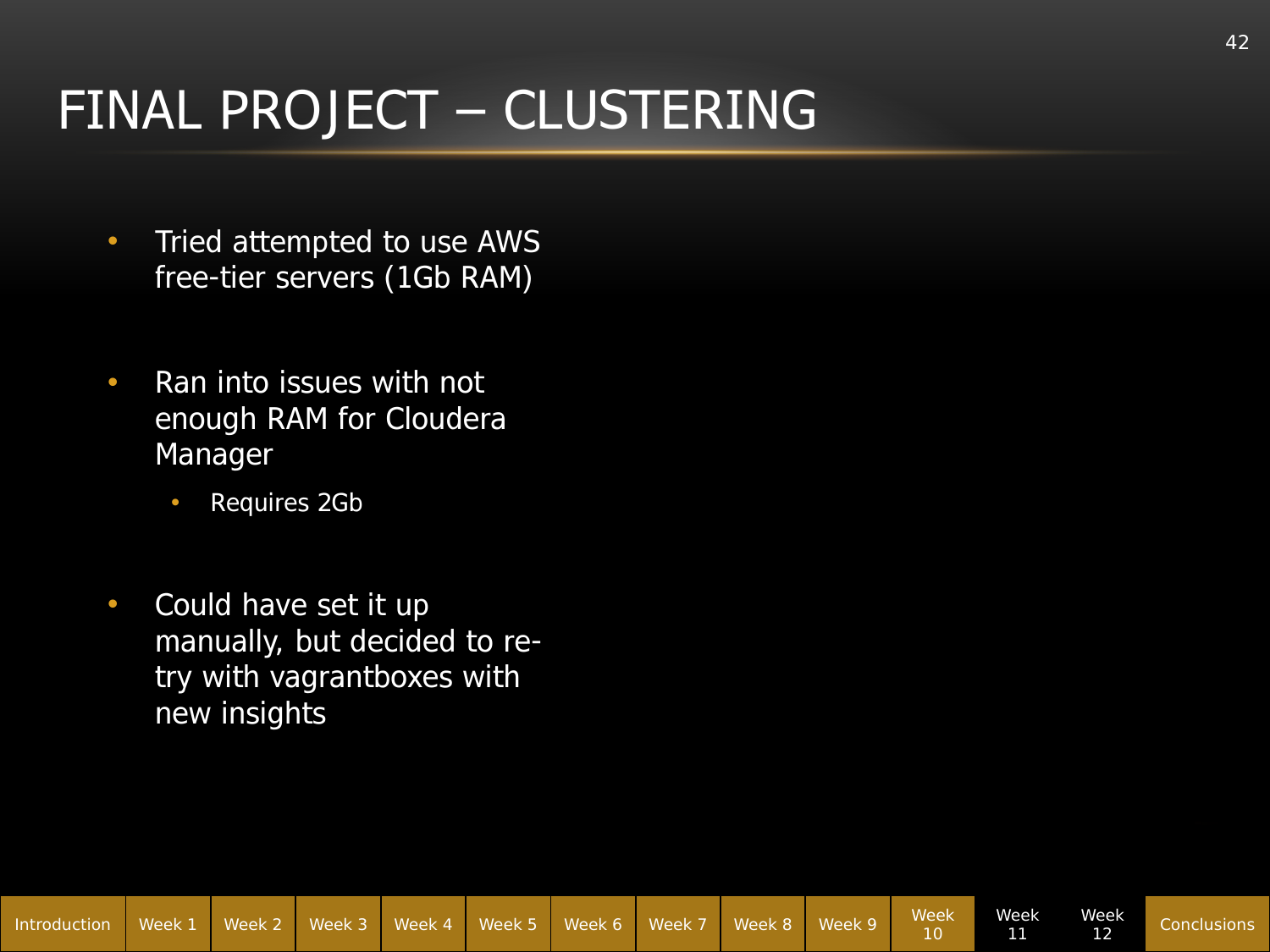

# Final Project – Clustering
42
Tried attempted to use AWS free-tier servers (1Gb RAM)

Ran into issues with not enough RAM for Cloudera Manager
Requires 2Gb

Could have set it up manually, but decided to re-try with vagrantboxes with new insights

Introduction
Week 1
Week 2
Week 3
Week 4
Week 5
Week 6
Week 7
Week 8
Week 9
Week 10
Week 11
Week 12
Conclusions